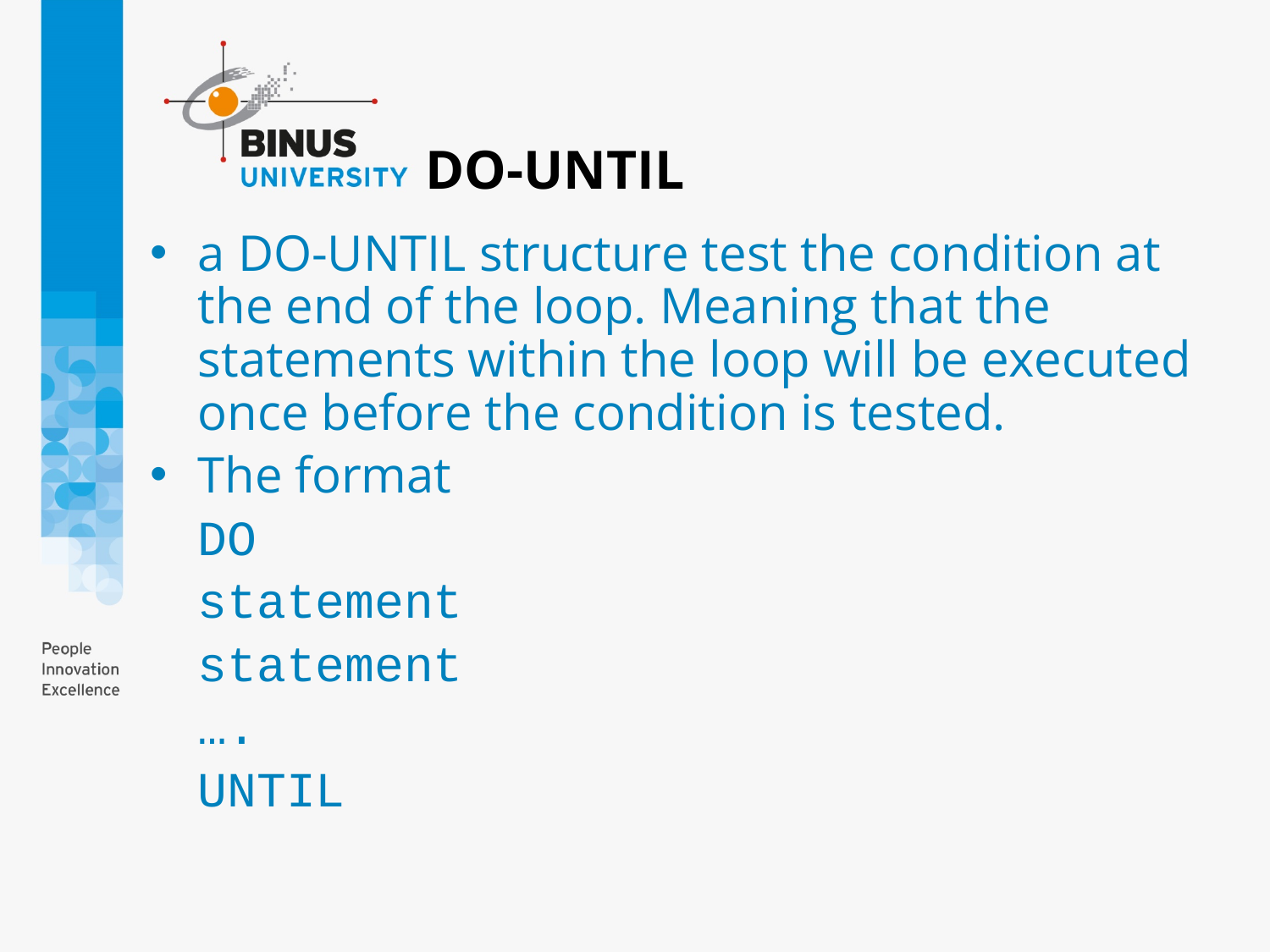

# DO-UNTIL
a DO-UNTIL structure test the condition at the end of the loop. Meaning that the statements within the loop will be executed once before the condition is tested.
The format
	DO
			statement
			statement
			….
	UNTIL